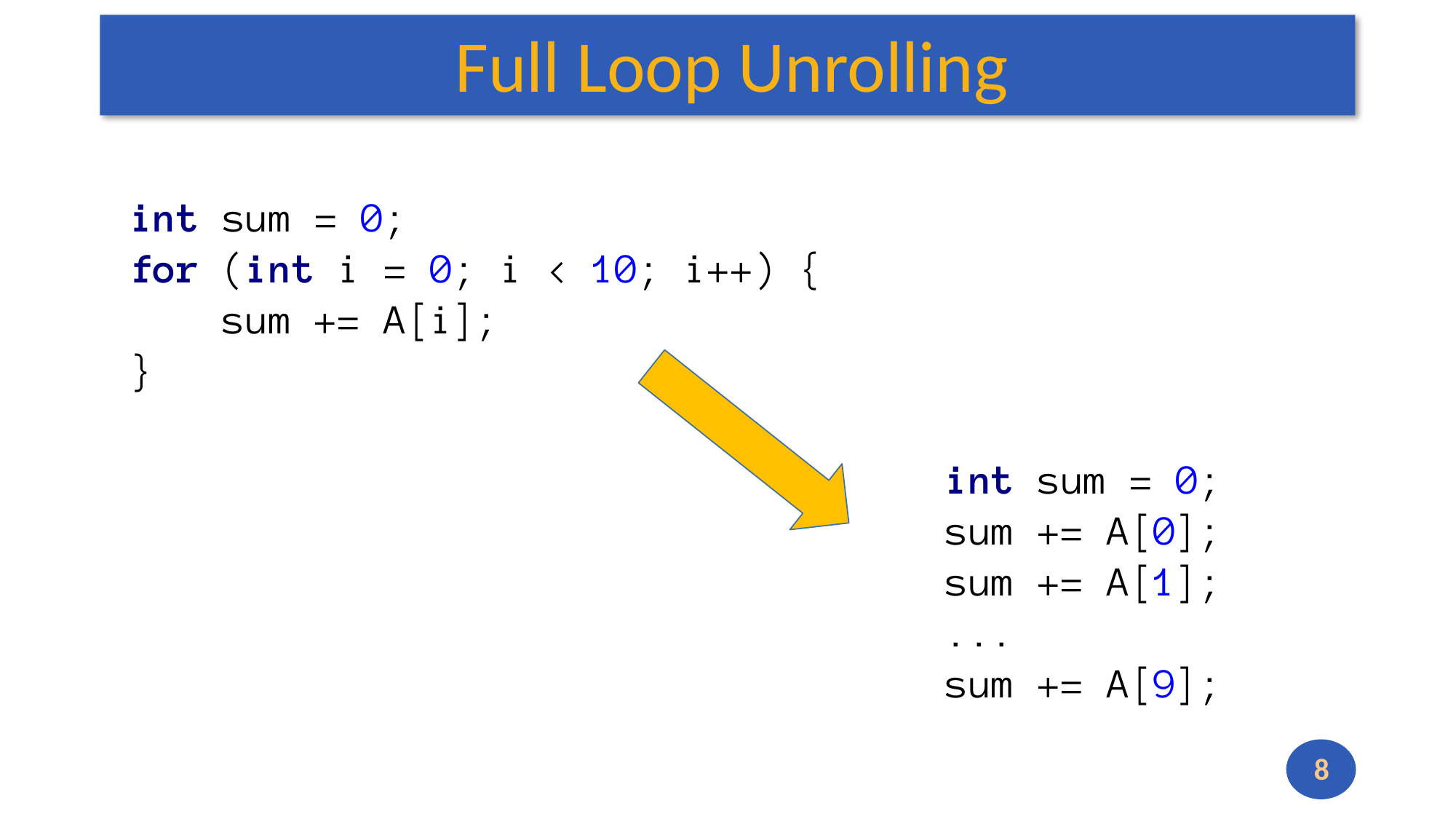

# Full Loop Unrolling
int sum = 0;
for (int i = 0; i < 10; i++) {
    sum += A[i];
}

int sum = 0;
sum += A[0];
sum += A[1];
...
sum += A[9];
8